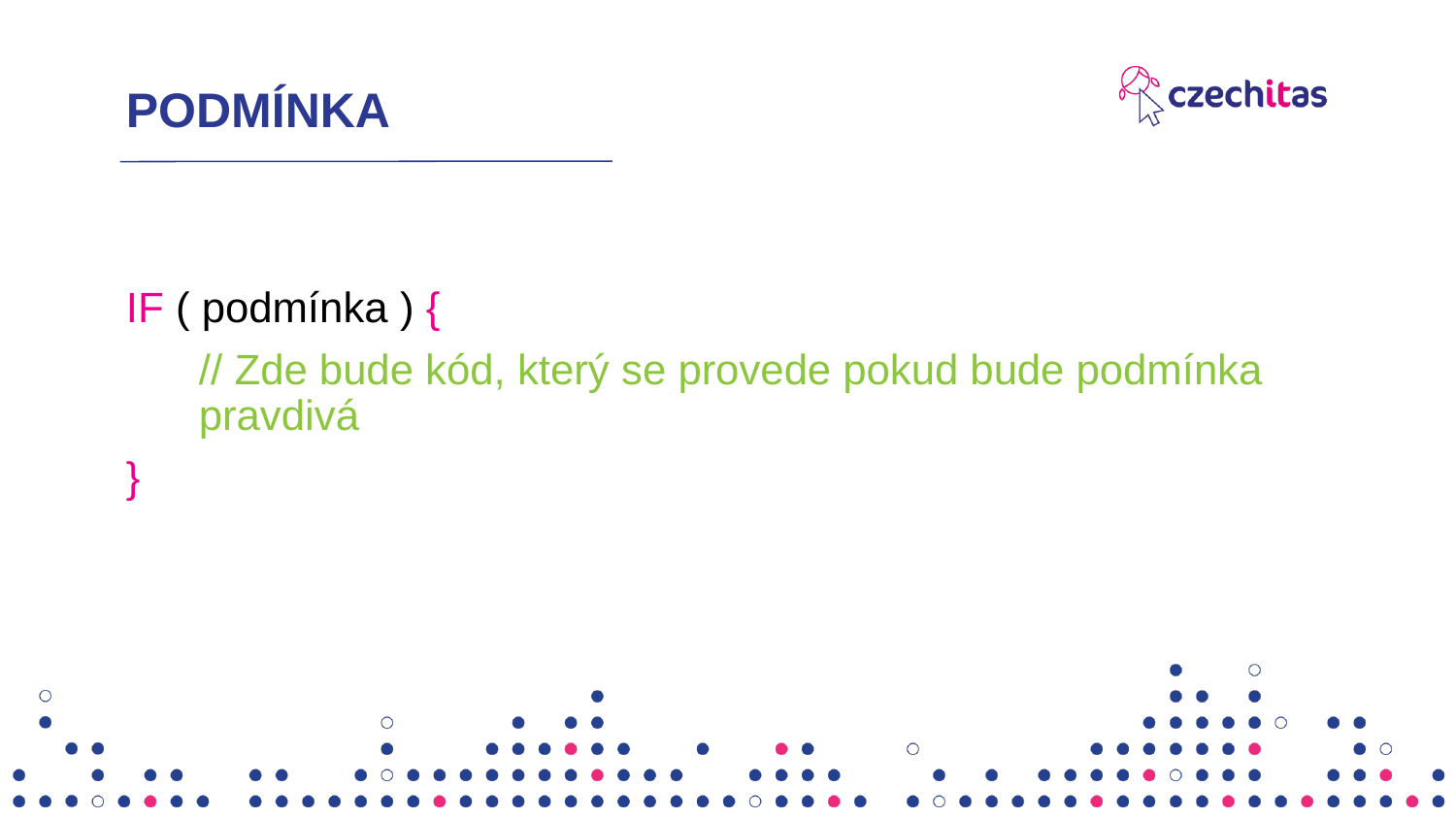

# PODMÍNKA
IF ( podmínka ) {
// Zde bude kód, který se provede pokud bude podmínka pravdivá
}